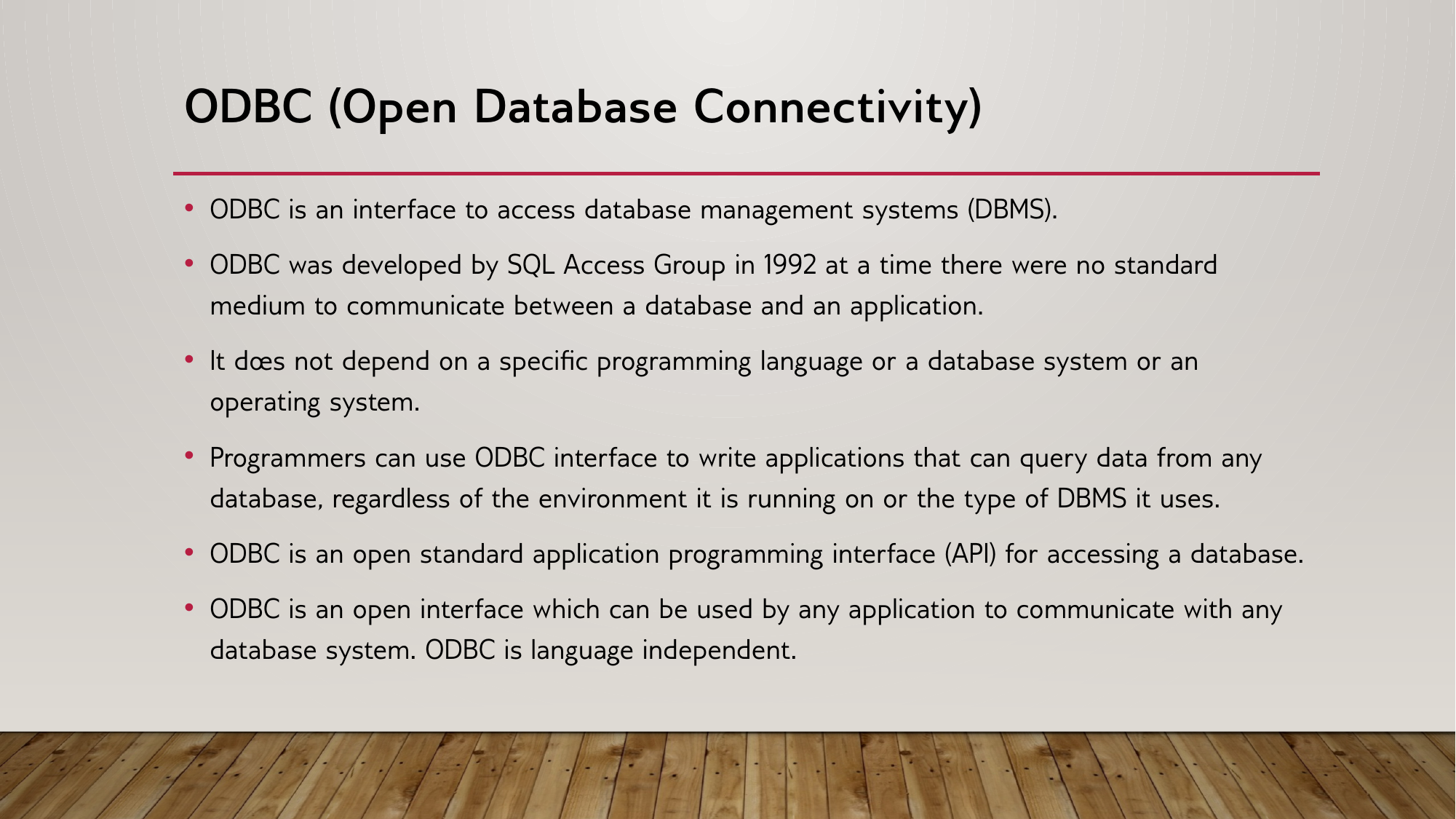

# ODBC (Open Database Connectivity)
ODBC is an interface to access database management systems (DBMS).
ODBC was developed by SQL Access Group in 1992 at a time there were no standard medium to communicate between a database and an application.
It does not depend on a specific programming language or a database system or an operating system.
Programmers can use ODBC interface to write applications that can query data from any database, regardless of the environment it is running on or the type of DBMS it uses.
ODBC is an open standard application programming interface (API) for accessing a database.
ODBC is an open interface which can be used by any application to communicate with any database system. ODBC is language independent.